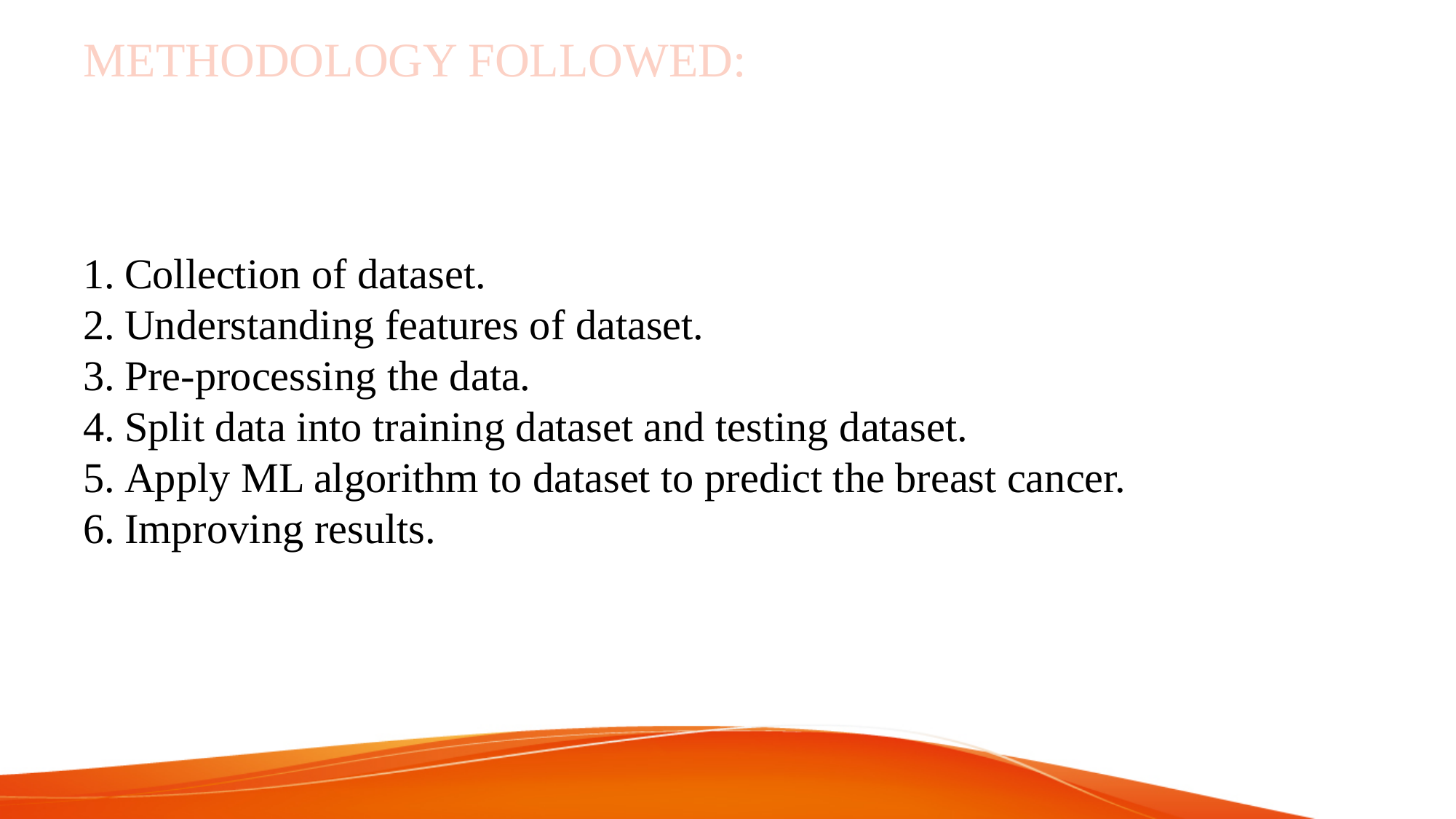

# METHODOLOGY FOLLOWED:
Collection of dataset.
Understanding features of dataset.
Pre-processing the data.
Split data into training dataset and testing dataset.
Apply ML algorithm to dataset to predict the breast cancer.
Improving results.

7